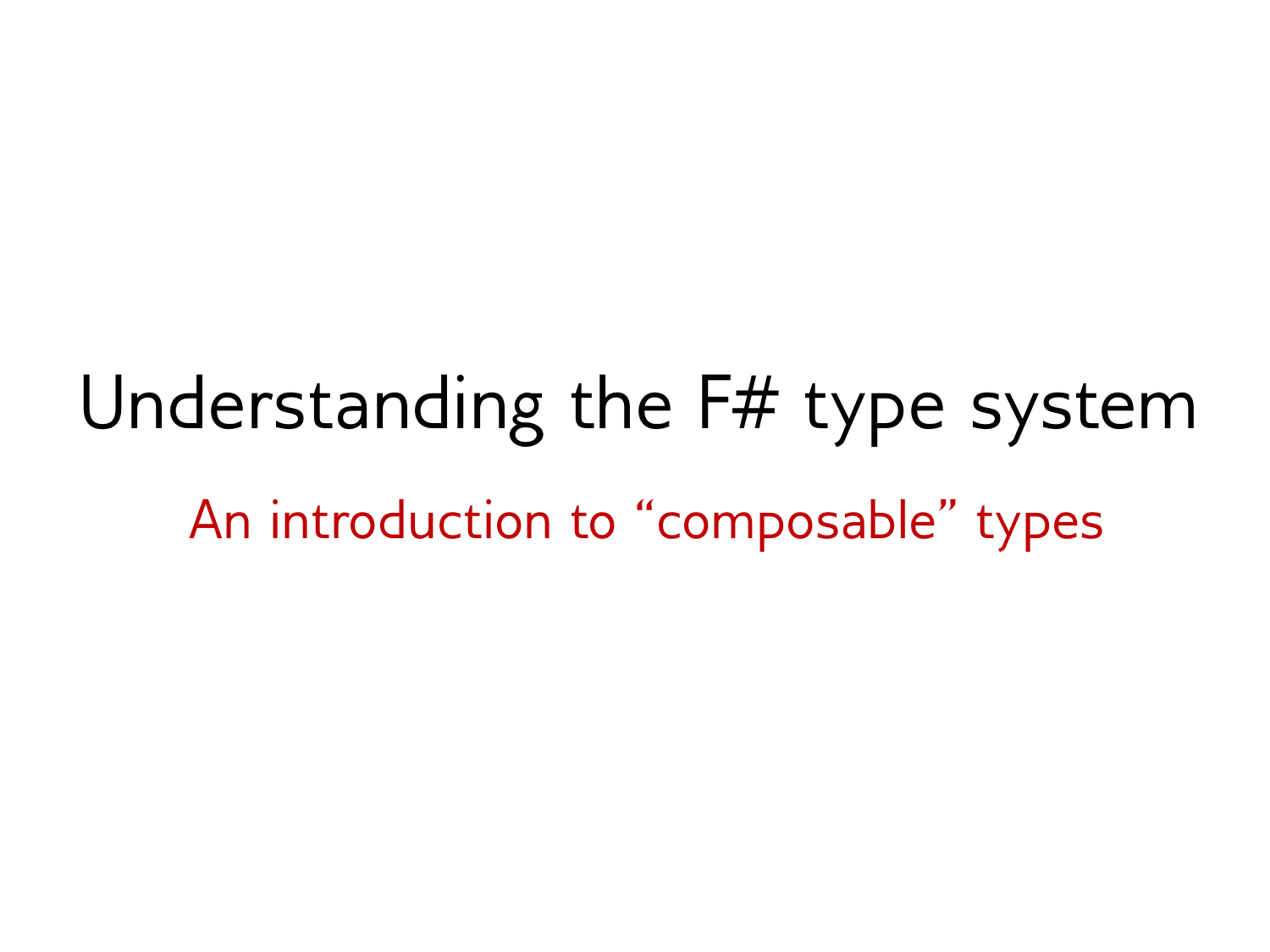

# Understanding the F# type system
An introduction to “composable” types